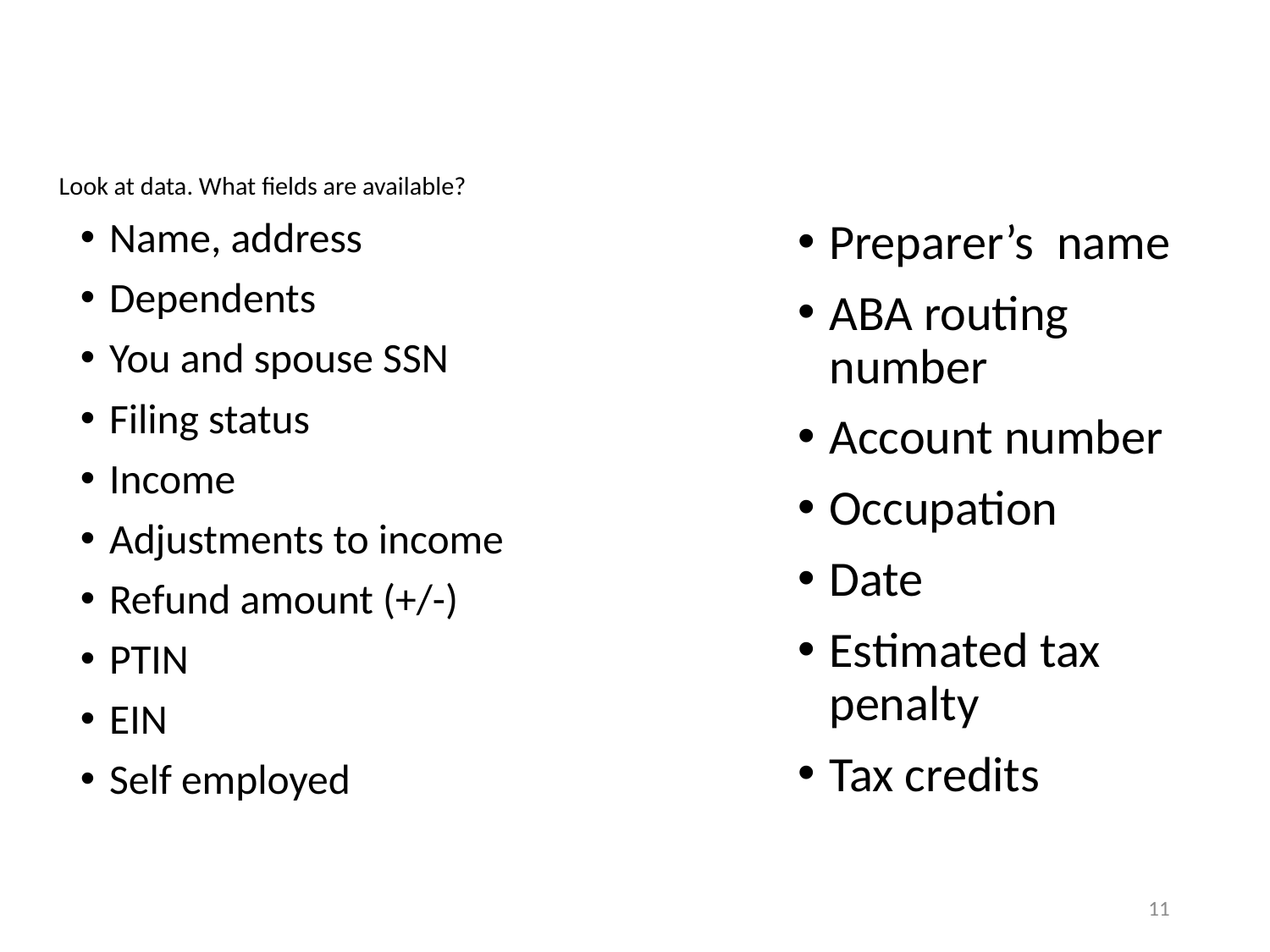

# Look at data. What fields are available?
Name, address
Dependents
You and spouse SSN
Filing status
Income
Adjustments to income
Refund amount (+/-)
PTIN
EIN
Self employed

Preparer’s  name
ABA routing number
Account number
Occupation
Date
Estimated tax penalty
Tax credits

11